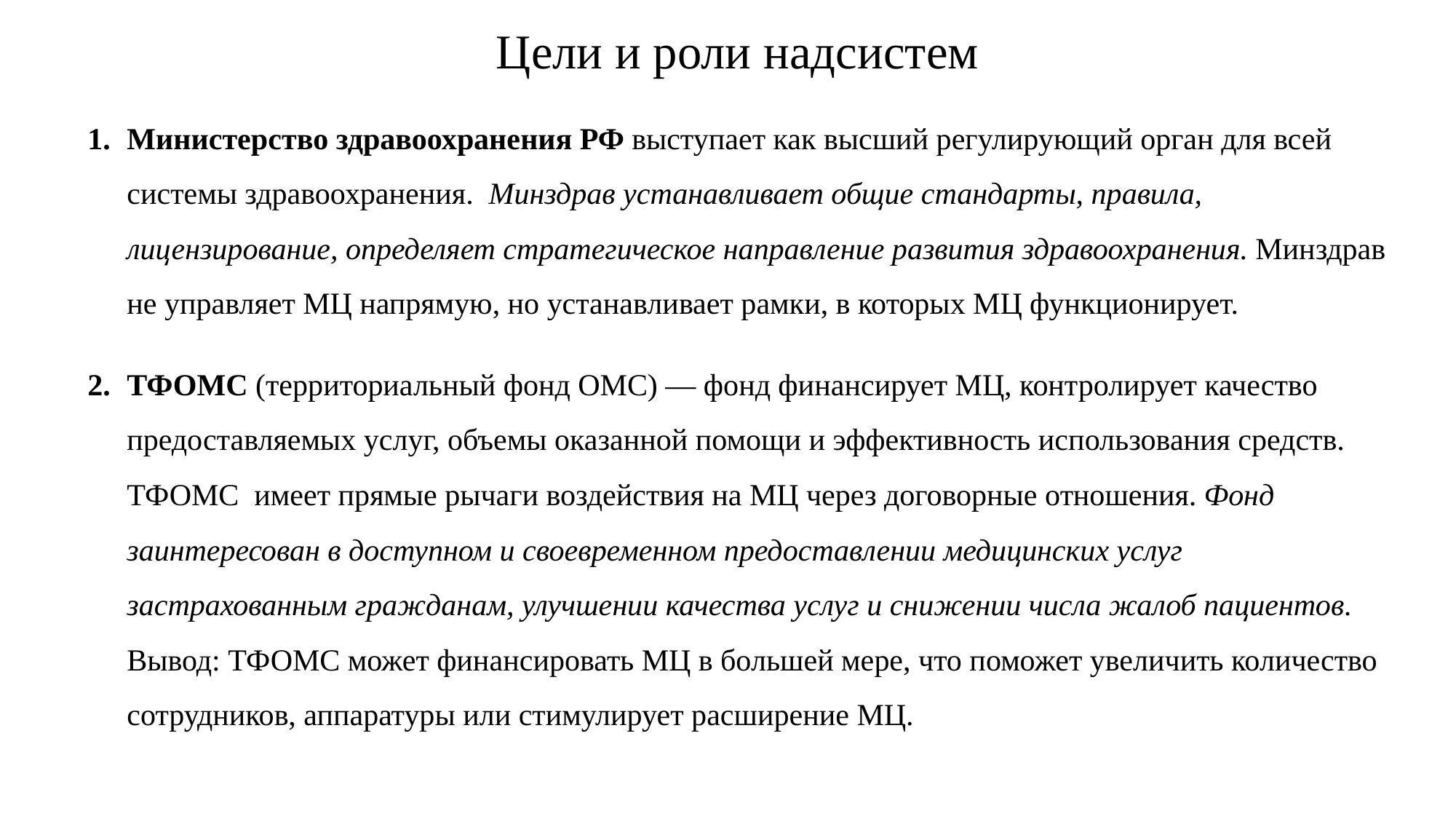

# Цели и роли надсистем
Министерство здравоохранения РФ выступает как высший регулирующий орган для всей системы здравоохранения.  Минздрав устанавливает общие стандарты, правила, лицензирование, определяет стратегическое направление развития здравоохранения. Минздрав не управляет МЦ напрямую, но устанавливает рамки, в которых МЦ функционирует.
ТФОМС (территориальный фонд ОМС) — фонд финансирует МЦ, контролирует качество предоставляемых услуг, объемы оказанной помощи и эффективность использования средств. ТФОМС  имеет прямые рычаги воздействия на МЦ через договорные отношения. Фонд заинтересован в доступном и своевременном предоставлении медицинских услуг застрахованным гражданам, улучшении качества услуг и снижении числа жалоб пациентов. Вывод: ТФОМС может финансировать МЦ в большей мере, что поможет увеличить количество сотрудников, аппаратуры или стимулирует расширение МЦ.